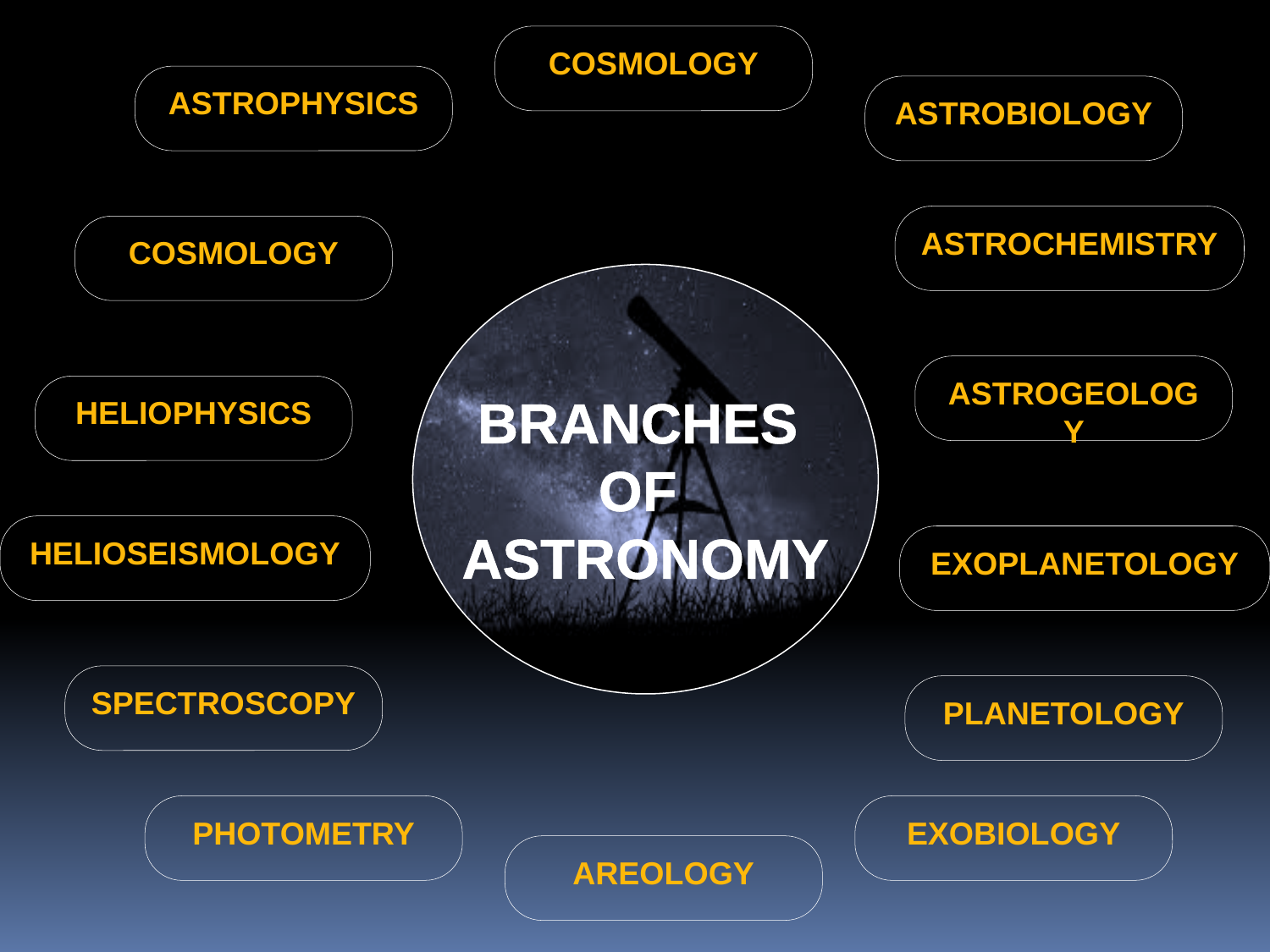

COSMOLOGY
ASTROPHYSICS
ASTROBIOLOGY
ASTROCHEMISTRY
COSMOLOGY

ASTROGEOLOGY
HELIOPHYSICS
BRANCHES
OF
ASTRONOMY
HELIOSEISMOLOGY
EXOPLANETOLOGY
SPECTROSCOPY
PLANETOLOGY
PHOTOMETRY
EXOBIOLOGY
AREOLOGY